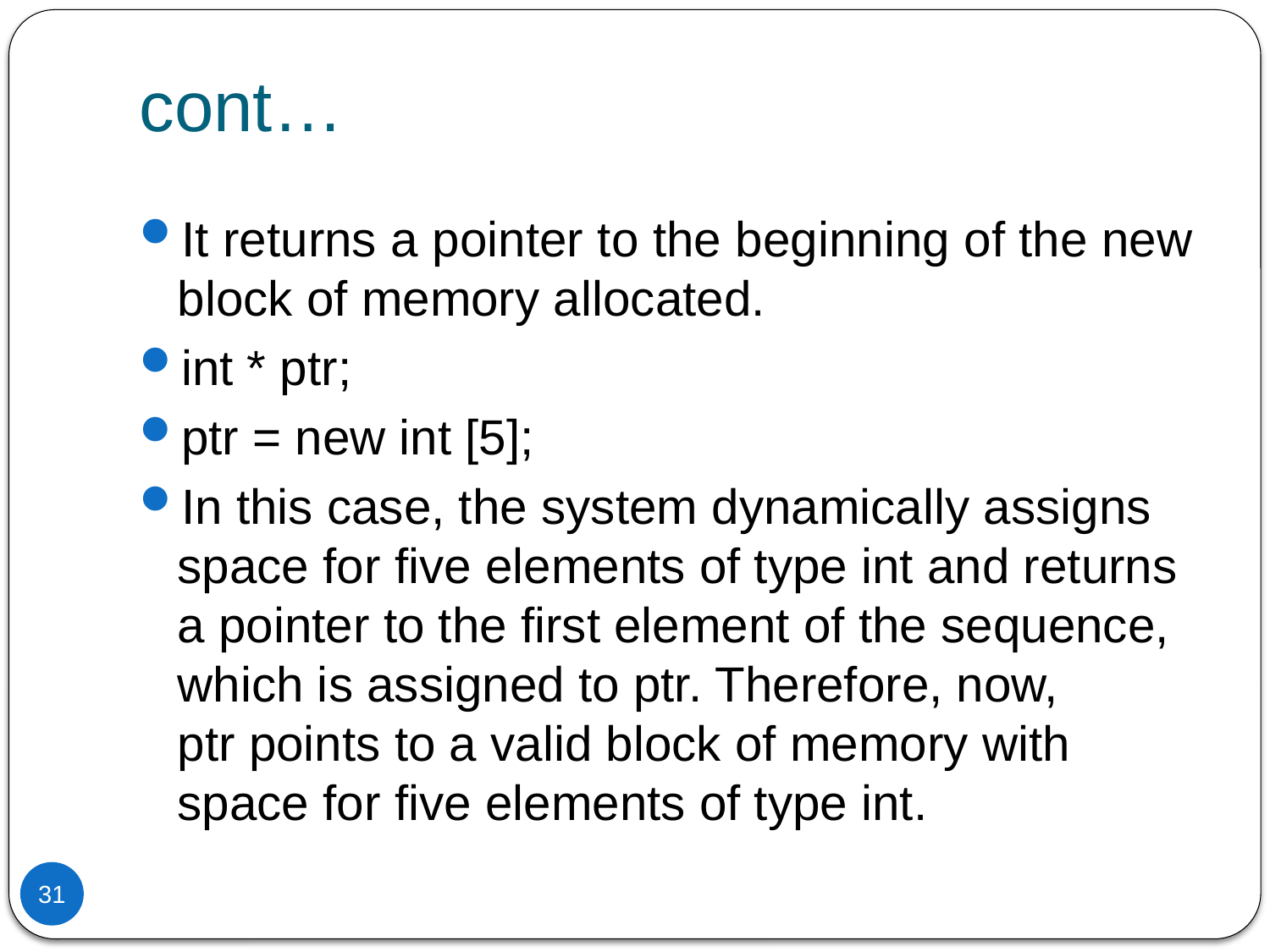

# cont…
It returns a pointer to the beginning of the new block of memory allocated.
int * ptr;
ptr = new int [5];
In this case, the system dynamically assigns space for five elements of type int and returns a pointer to the first element of the sequence, which is assigned to ptr. Therefore, now, ptr points to a valid block of memory with space for five elements of type int.
31